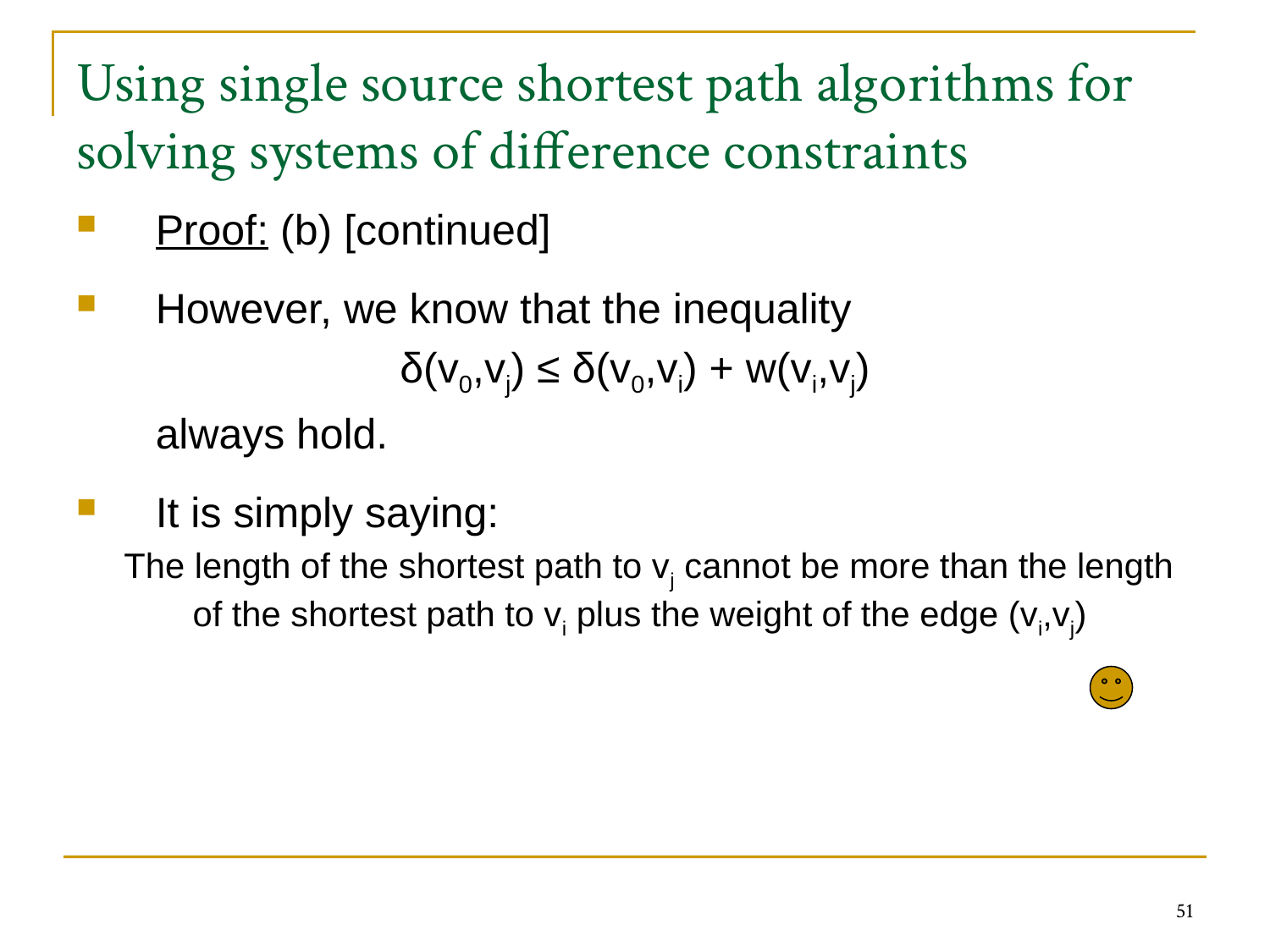

# Using single source shortest path algorithms for solving systems of difference constraints
Proof: (b) [continued]

However, we know that the inequality
δ(v0,vj) ≤ δ(v0,vi) + w(vi,vj)
	always hold.

It is simply saying:
The length of the shortest path to vj cannot be more than the length of the shortest path to vi plus the weight of the edge (vi,vj)

51